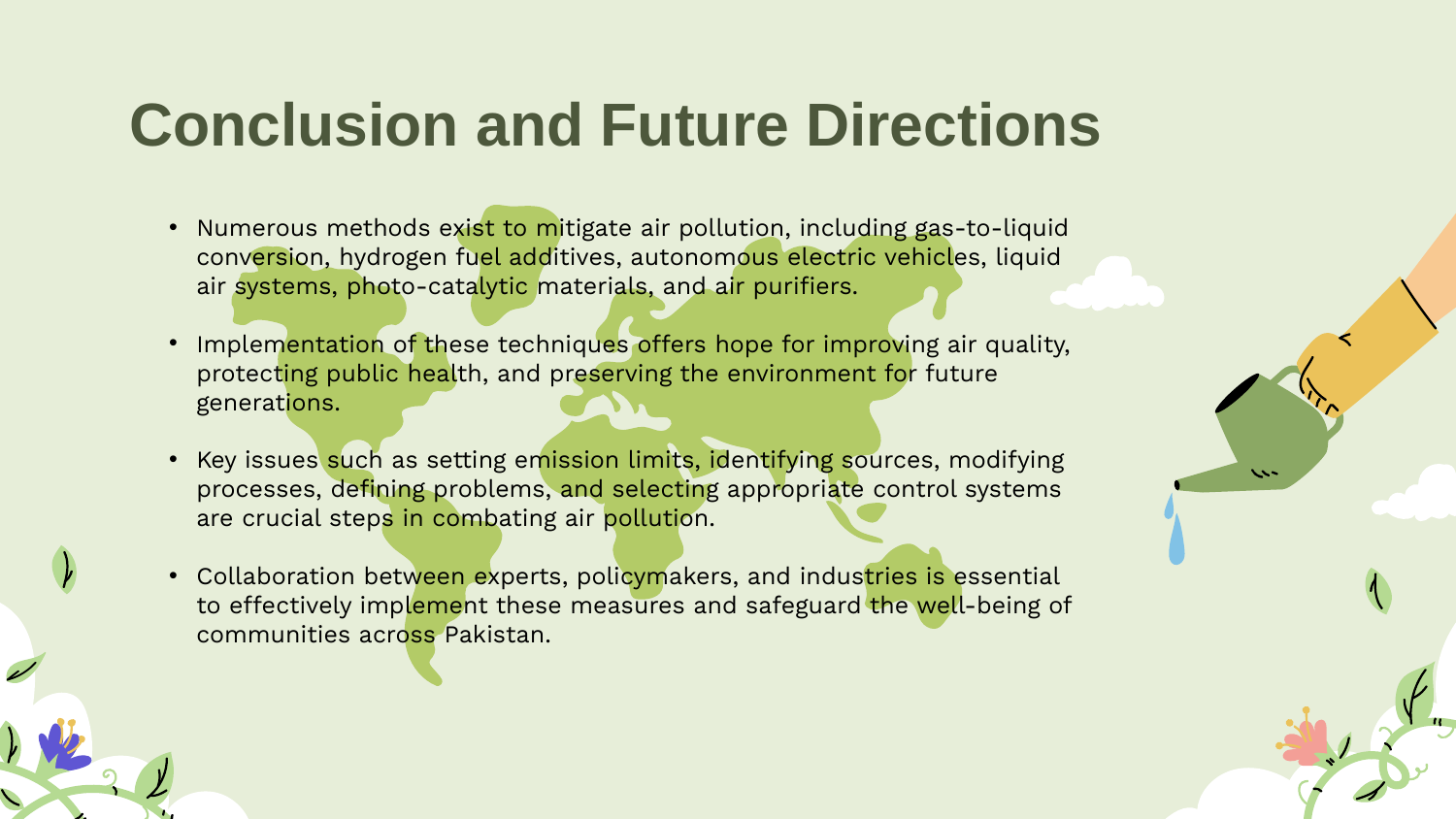

# Conclusion and Future Directions
Numerous methods exist to mitigate air pollution, including gas-to-liquid conversion, hydrogen fuel additives, autonomous electric vehicles, liquid air systems, photo-catalytic materials, and air purifiers.

Implementation of these techniques offers hope for improving air quality, protecting public health, and preserving the environment for future generations.

Key issues such as setting emission limits, identifying sources, modifying processes, defining problems, and selecting appropriate control systems are crucial steps in combating air pollution.

Collaboration between experts, policymakers, and industries is essential to effectively implement these measures and safeguard the well-being of communities across Pakistan.